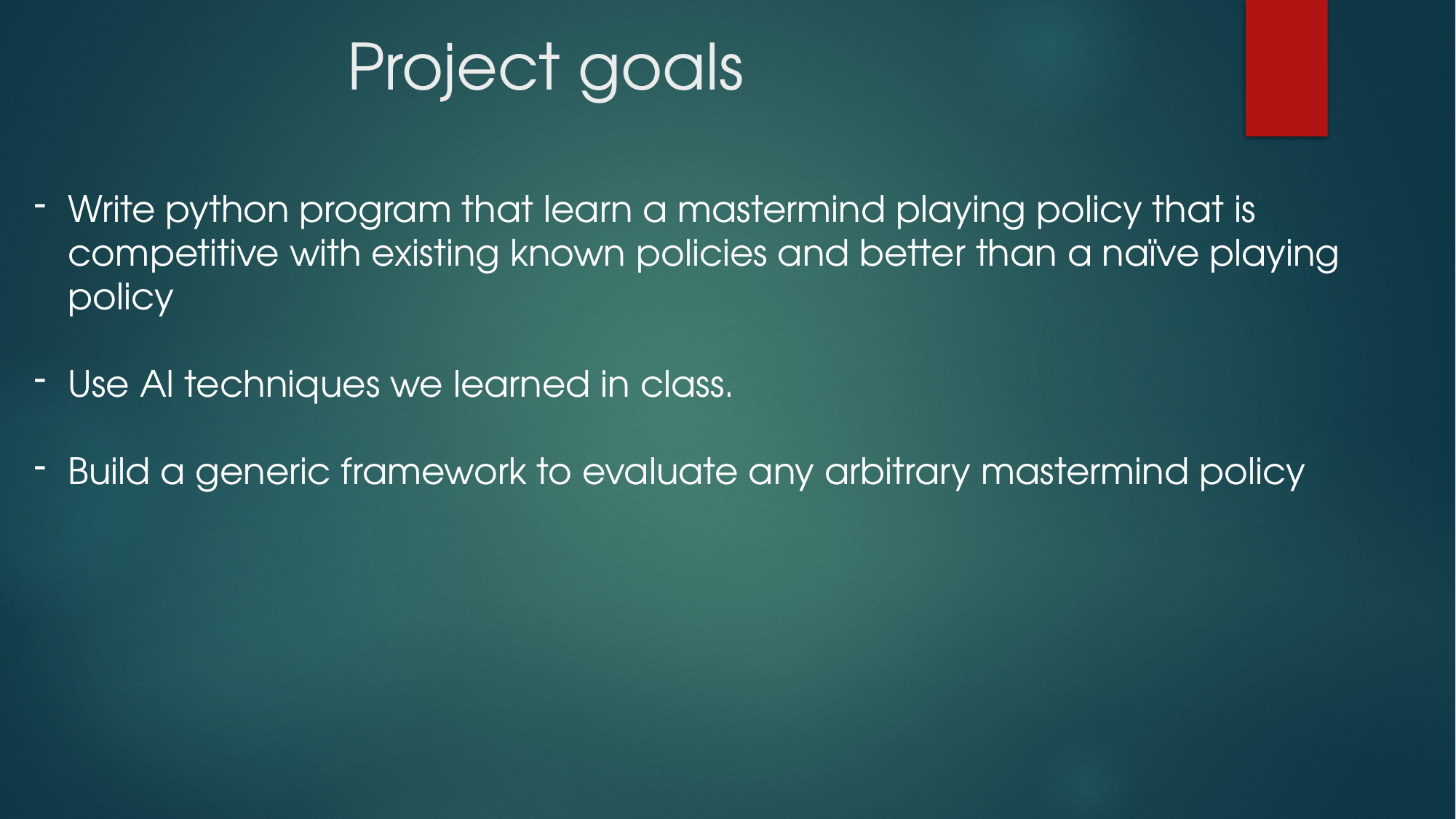

Project goals
#
Write python program that learn a mastermind playing policy that is competitive with existing known policies and better than a naïve playing policy

Use AI techniques we learned in class.

Build a generic framework to evaluate any arbitrary mastermind policy